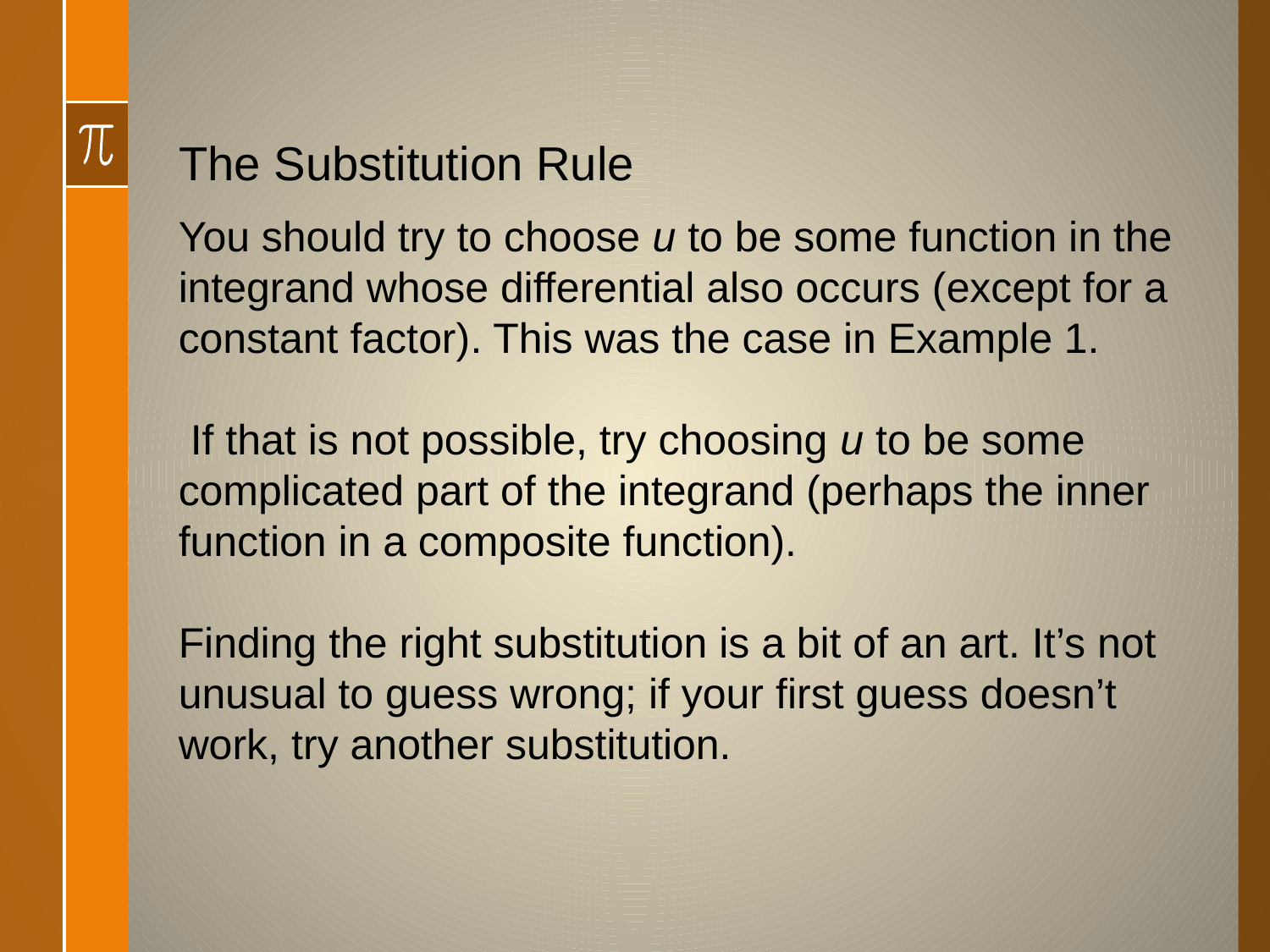

# The Substitution Rule
You should try to choose u to be some function in the integrand whose differential also occurs (except for a constant factor). This was the case in Example 1.

 If that is not possible, try choosing u to be some complicated part of the integrand (perhaps the inner function in a composite function).

Finding the right substitution is a bit of an art. It’s not unusual to guess wrong; if your first guess doesn’t work, try another substitution.